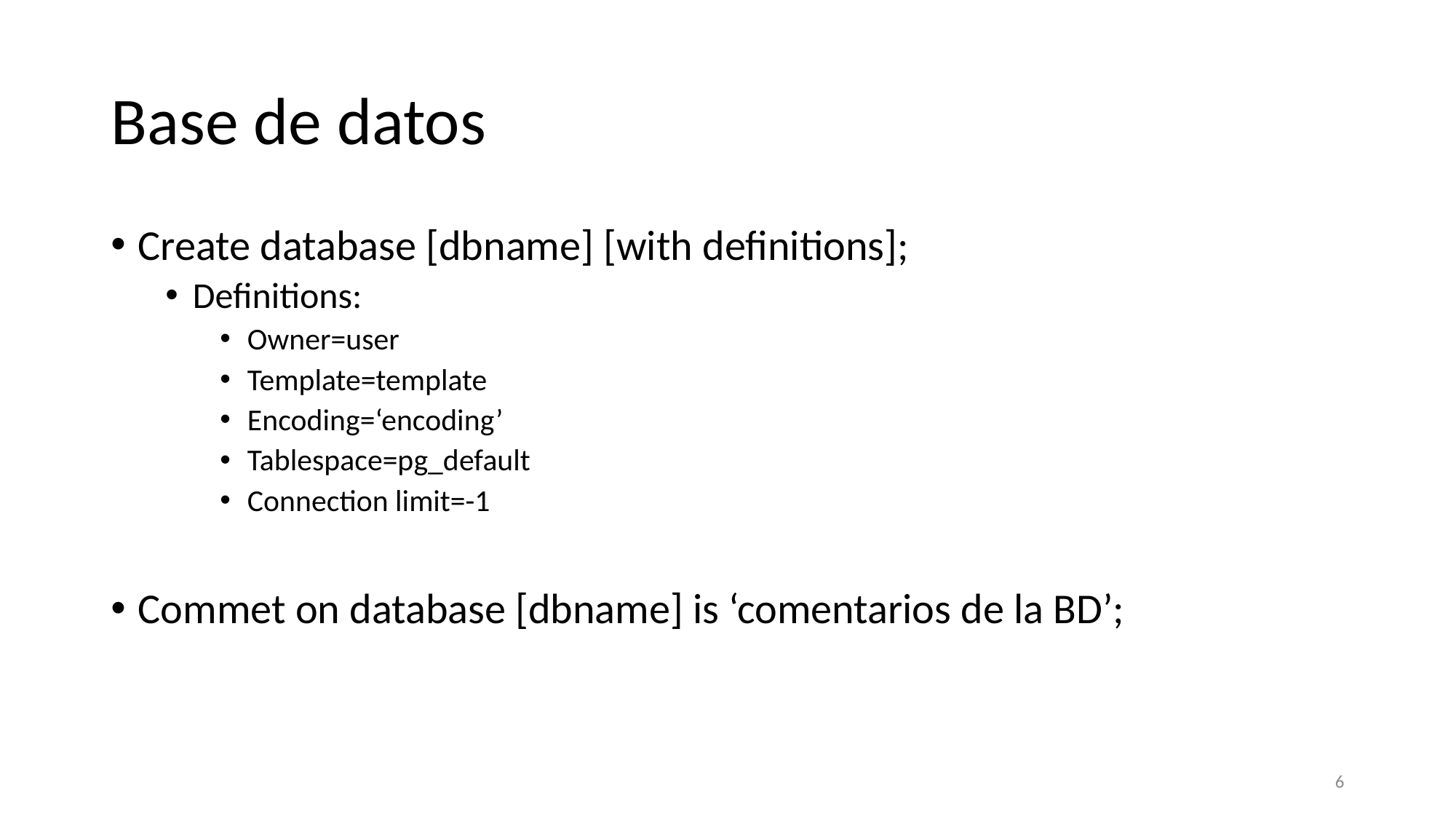

# Base de datos
Create database [dbname] [with definitions];
Definitions:
Owner=user
Template=template
Encoding=‘encoding’
Tablespace=pg_default
Connection limit=-1

Commet on database [dbname] is ‘comentarios de la BD’;
6